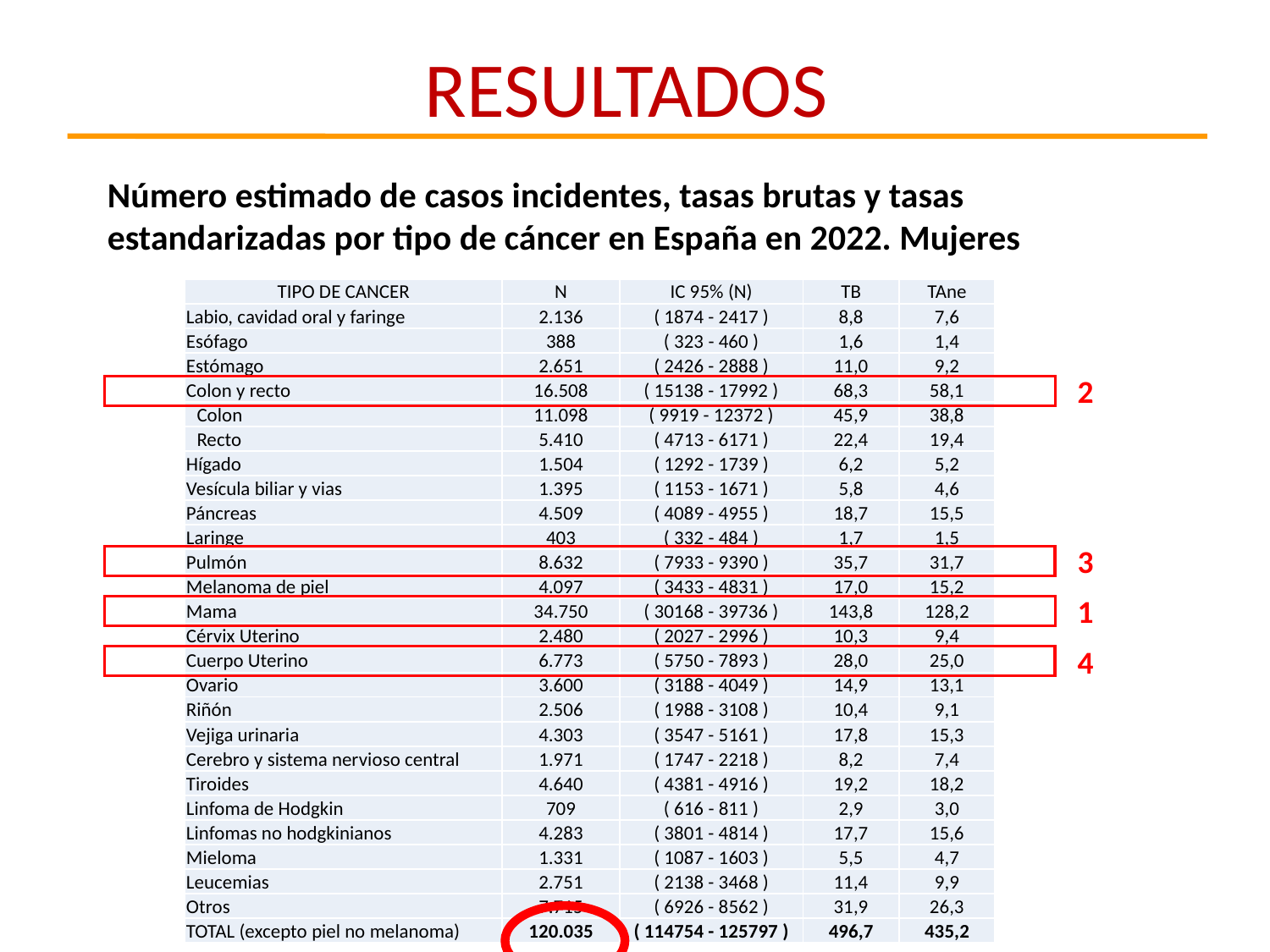

RESULTADOS

Número estimado de casos incidentes, tasas brutas y tasas estandarizadas por tipo de cáncer en España en 2022. Mujeres
| TIPO DE CANCER | N | IC 95% (N) | TB | TAne |
| --- | --- | --- | --- | --- |
| Labio, cavidad oral y faringe | 2.136 | ( 1874 - 2417 ) | 8,8 | 7,6 |
| Esófago | 388 | ( 323 - 460 ) | 1,6 | 1,4 |
| Estómago | 2.651 | ( 2426 - 2888 ) | 11,0 | 9,2 |
| Colon y recto | 16.508 | ( 15138 - 17992 ) | 68,3 | 58,1 |
| Colon | 11.098 | ( 9919 - 12372 ) | 45,9 | 38,8 |
| Recto | 5.410 | ( 4713 - 6171 ) | 22,4 | 19,4 |
| Hígado | 1.504 | ( 1292 - 1739 ) | 6,2 | 5,2 |
| Vesícula biliar y vias | 1.395 | ( 1153 - 1671 ) | 5,8 | 4,6 |
| Páncreas | 4.509 | ( 4089 - 4955 ) | 18,7 | 15,5 |
| Laringe | 403 | ( 332 - 484 ) | 1,7 | 1,5 |
| Pulmón | 8.632 | ( 7933 - 9390 ) | 35,7 | 31,7 |
| Melanoma de piel | 4.097 | ( 3433 - 4831 ) | 17,0 | 15,2 |
| Mama | 34.750 | ( 30168 - 39736 ) | 143,8 | 128,2 |
| Cérvix Uterino | 2.480 | ( 2027 - 2996 ) | 10,3 | 9,4 |
| Cuerpo Uterino | 6.773 | ( 5750 - 7893 ) | 28,0 | 25,0 |
| Ovario | 3.600 | ( 3188 - 4049 ) | 14,9 | 13,1 |
| Riñón | 2.506 | ( 1988 - 3108 ) | 10,4 | 9,1 |
| Vejiga urinaria | 4.303 | ( 3547 - 5161 ) | 17,8 | 15,3 |
| Cerebro y sistema nervioso central | 1.971 | ( 1747 - 2218 ) | 8,2 | 7,4 |
| Tiroides | 4.640 | ( 4381 - 4916 ) | 19,2 | 18,2 |
| Linfoma de Hodgkin | 709 | ( 616 - 811 ) | 2,9 | 3,0 |
| Linfomas no hodgkinianos | 4.283 | ( 3801 - 4814 ) | 17,7 | 15,6 |
| Mieloma | 1.331 | ( 1087 - 1603 ) | 5,5 | 4,7 |
| Leucemias | 2.751 | ( 2138 - 3468 ) | 11,4 | 9,9 |
| Otros | 7.715 | ( 6926 - 8562 ) | 31,9 | 26,3 |
| TOTAL (excepto piel no melanoma) | 120.035 | ( 114754 - 125797 ) | 496,7 | 435,2 |
2

3

1

4